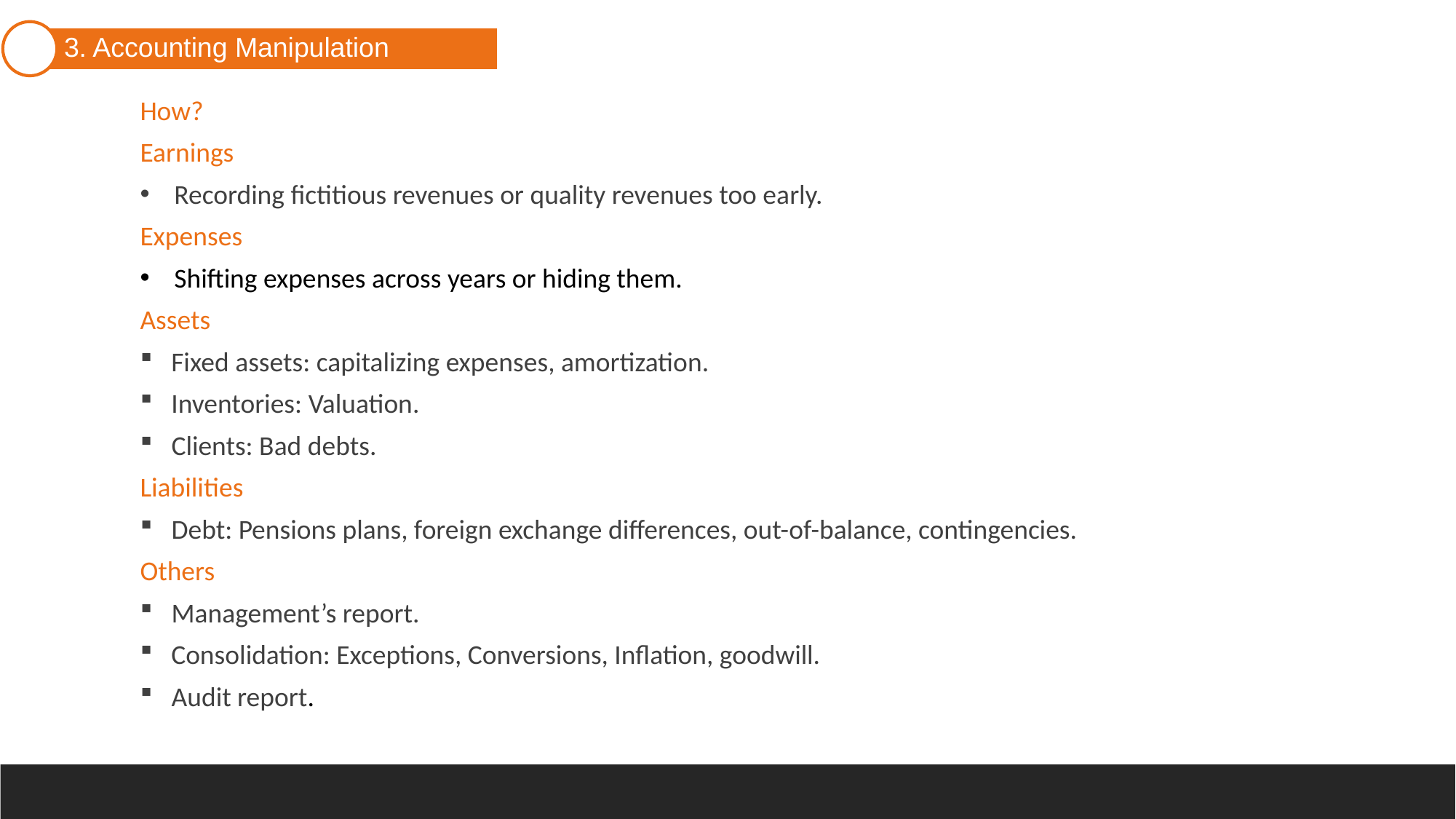

3. Accounting Manipulation

1. Legal vs Ilegal
How?
Earnings
Recording fictitious revenues or quality revenues too early.
Expenses
Shifting expenses across years or hiding them.
Assets
Fixed assets: capitalizing expenses, amortization.
Inventories: Valuation.
Clients: Bad debts.
Liabilities
Debt: Pensions plans, foreign exchange differences, out-of-balance, contingencies.
Others
Management’s report.
Consolidation: Exceptions, Conversions, Inflation, goodwill.
Audit report.

3. Earnings Management

4. Signals